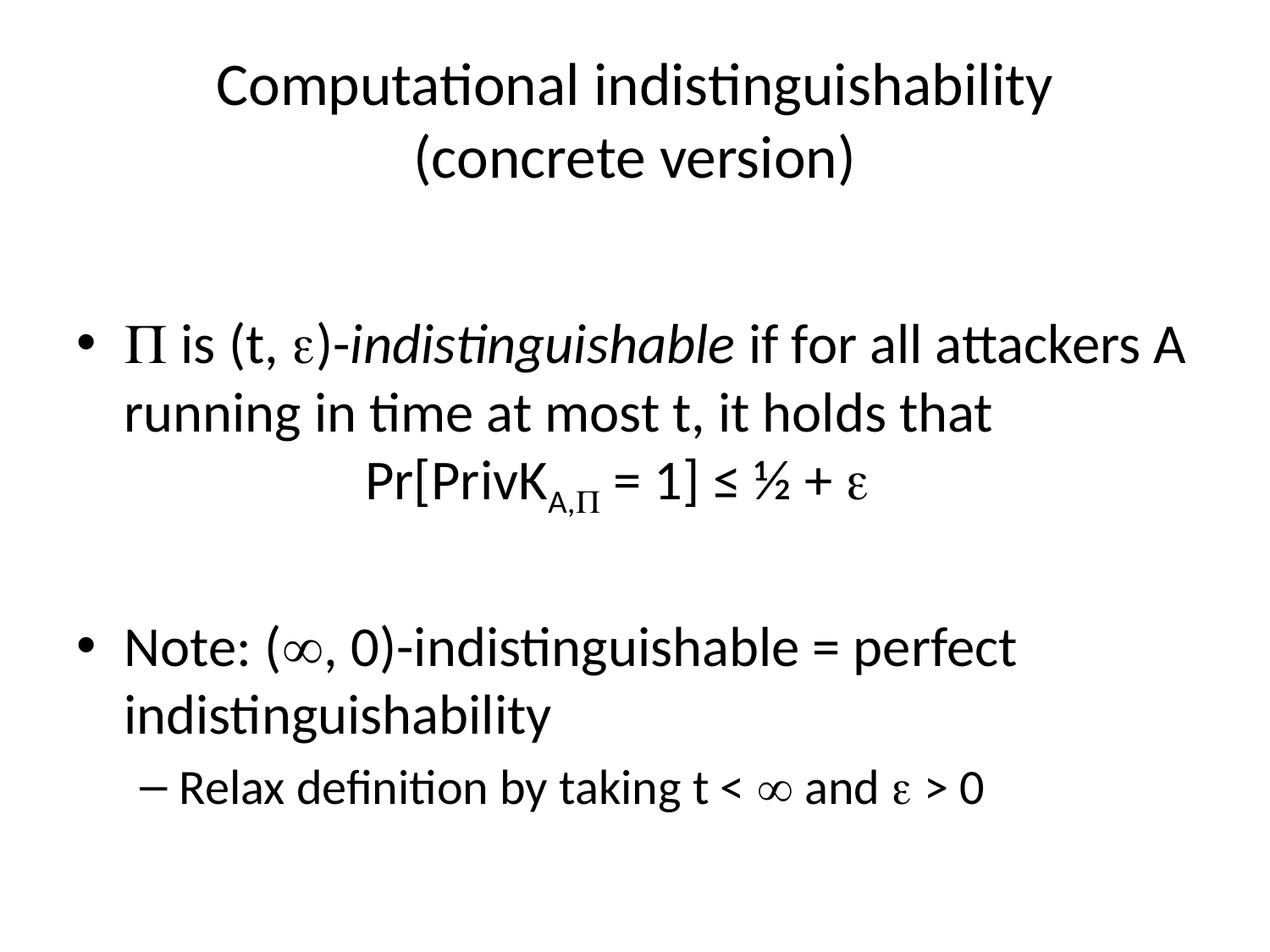

# Computational indistinguishability (concrete version)

Π is (t, ε)-indistinguishable if for all attackers A running in time at most t, it holds that
                   Pr[PrivKA,Π = 1] ≤ ½ + ε

Note: (∞, 0)-indistinguishable = perfect indistinguishability
Relax definition by taking t < ∞ and ε > 0